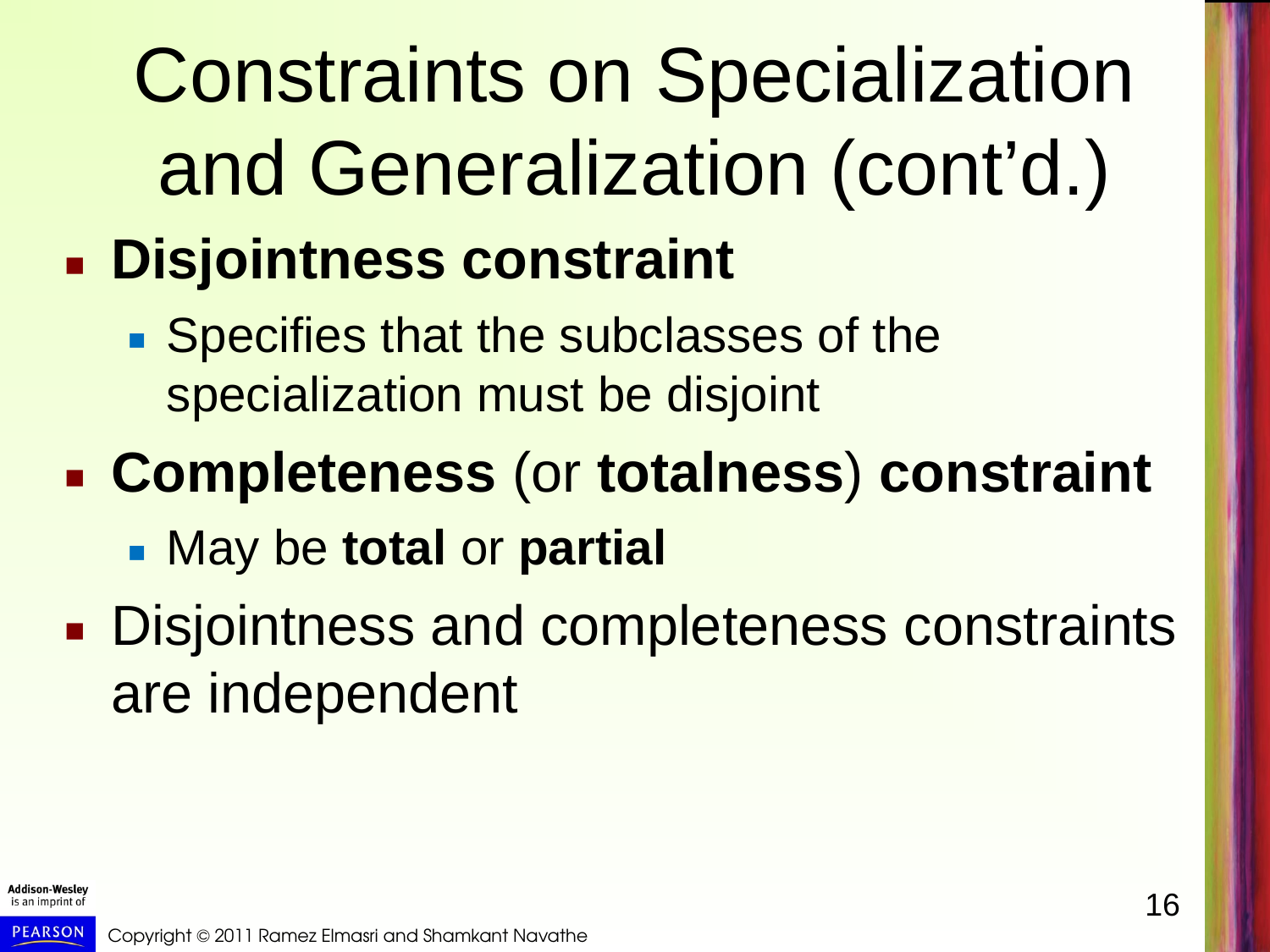

# Constraints on Specialization and Generalization (cont’d.)
Disjointness constraint
Specifies that the subclasses of the specialization must be disjoint
Completeness (or totalness) constraint
May be total or partial
Disjointness and completeness constraints are independent